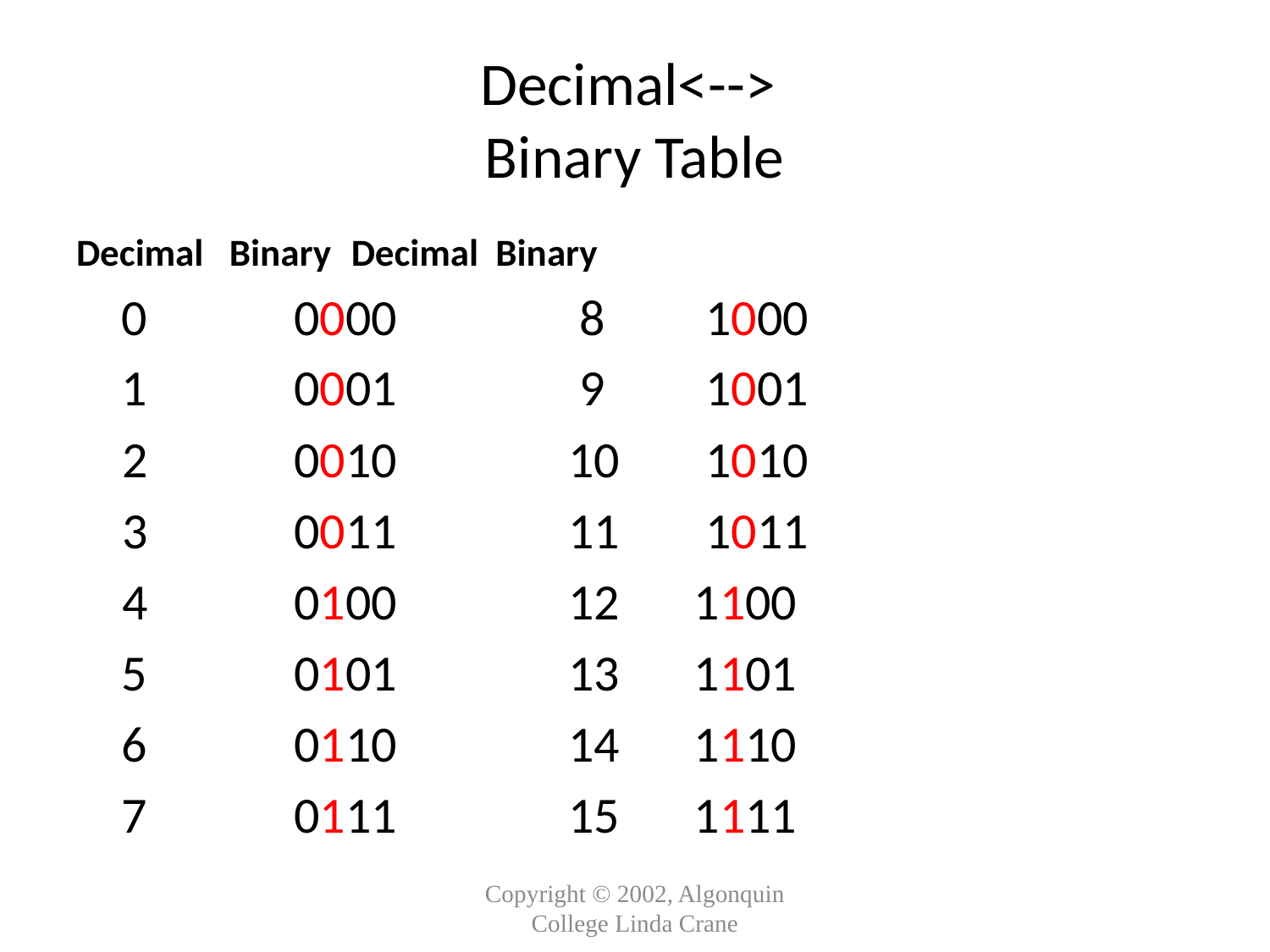

# Decimal<--> Binary Table
Decimal   Binary 	Decimal  Binary
    0	     0000	          8	 1000
    1	     0001	          9	 1001
	2	     0010	         10	 1010
	3	     0011	         11	 1011
	4	     0100	         12    	1100
    5	     0101	         13    	1101
    6	     0110	         14    	1110
    7	     0111 	         15    	1111

Copyright © 2002, Algonquin College Linda Crane